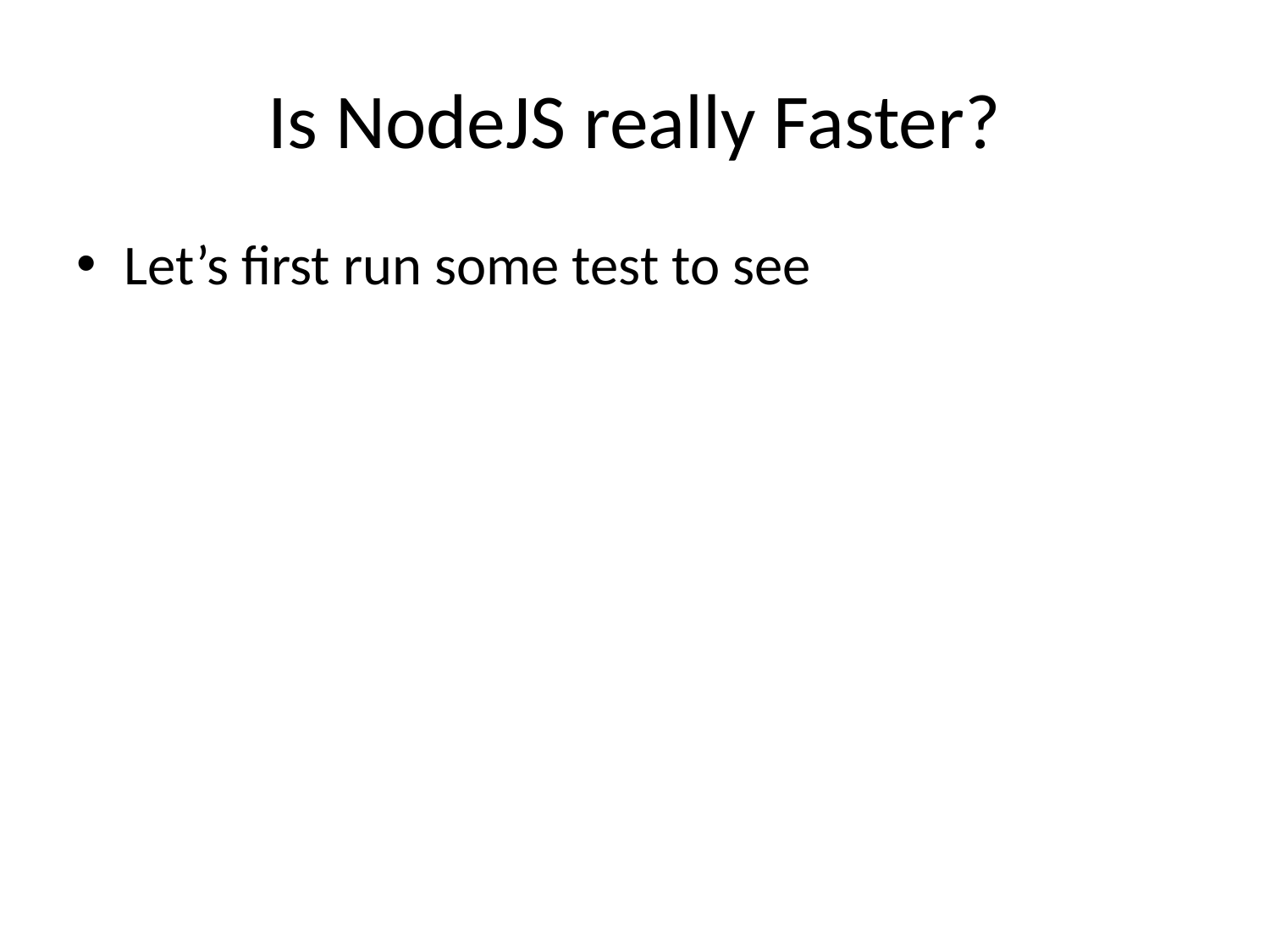

# Is NodeJS really Faster?
Let’s first run some test to see